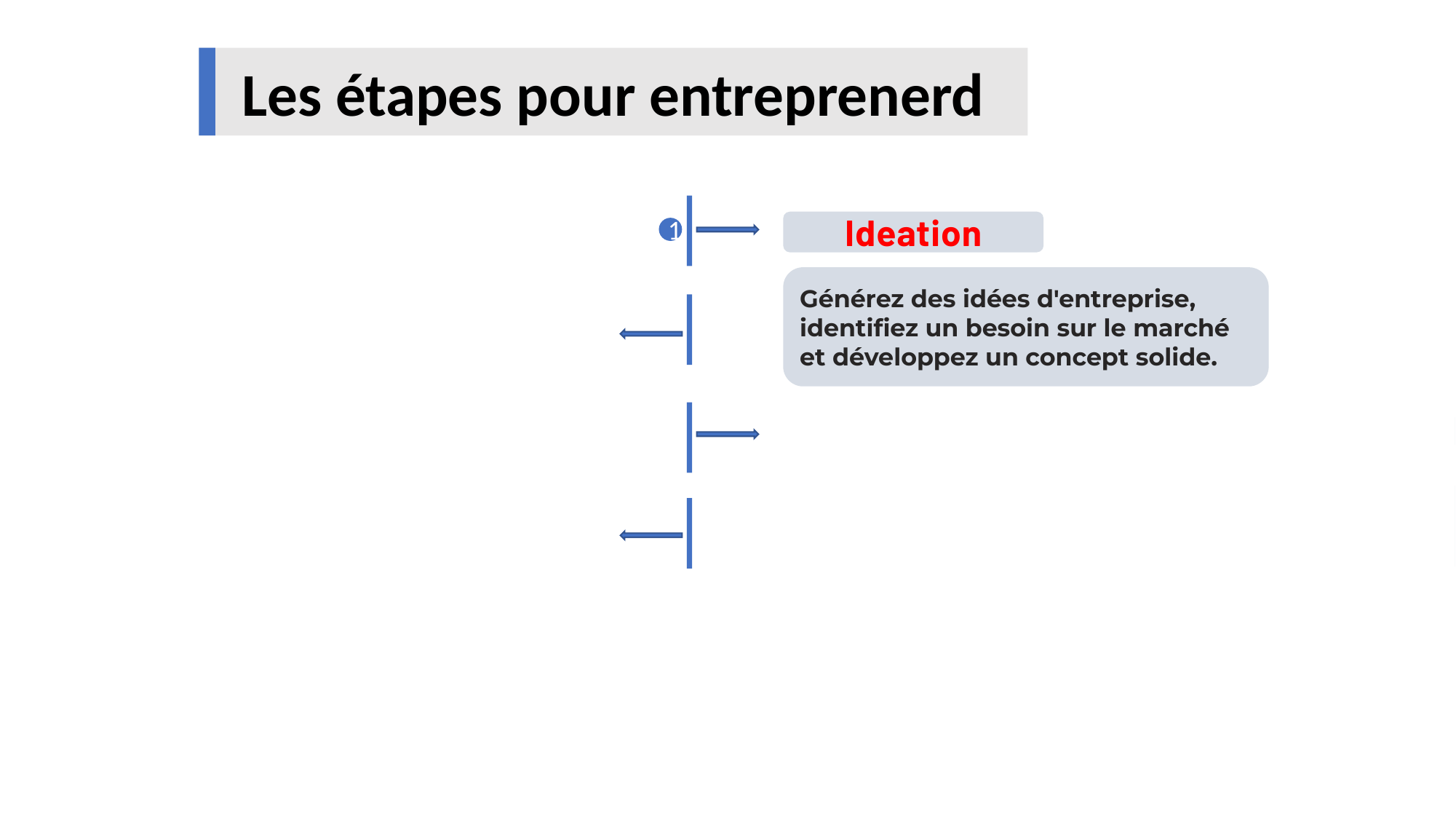

Les étapes pour entreprenerd

Ideation
Générez des idées d'entreprise, identifiez un besoin sur le marché et développez un concept solide.
1

Planification
Créez un plan d'affaires, définissez vos objectifs, élaborez une stratégie marketing et financière.

Lancement
Transformez votre idée en réalité, créez votre entreprise et lancez votre produit ou service sur le marché.

Expansion
Générez des idées d'entreprise, identifiez un besoin sur le marché et développez un concept solide.